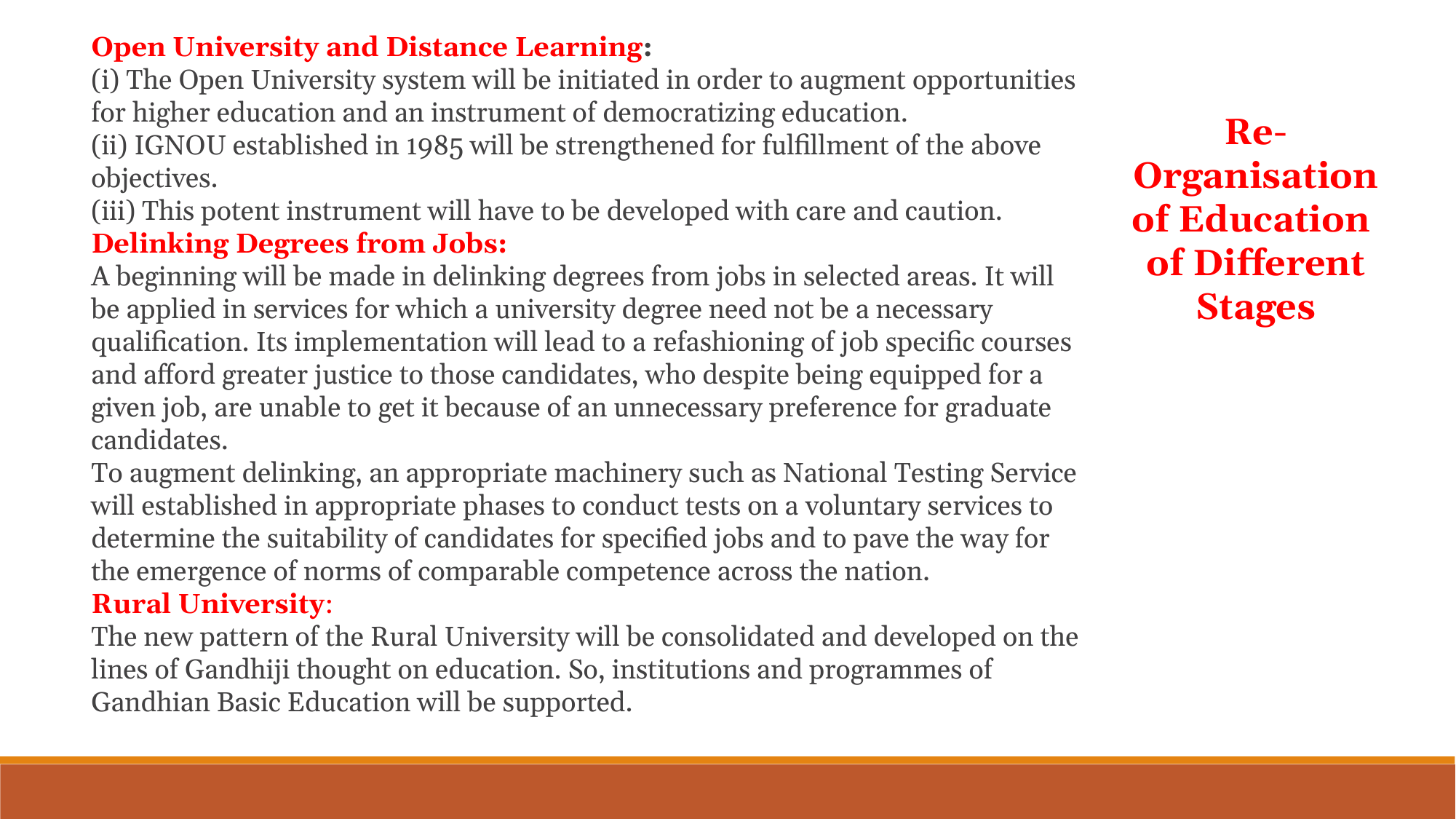

Open University and Distance Learning:
(i) The Open University system will be initiated in order to augment opportunities for higher education and an instrument of democratizing education.
(ii) IGNOU established in 1985 will be strengthened for fulfillment of the above objectives.
(iii) This potent instrument will have to be developed with care and caution.
Delinking Degrees from Jobs:
A beginning will be made in delinking degrees from jobs in selected areas. It will be applied in services for which a university degree need not be a necessary qualification. Its implementation will lead to a refashioning of job specific courses and afford greater justice to those candidates, who despite being equipped for a given job, are unable to get it because of an unnecessary preference for graduate candidates.
To augment delinking, an appropriate machinery such as National Testing Service will established in appropriate phases to conduct tests on a voluntary services to determine the suitability of candidates for specified jobs and to pave the way for the emergence of norms of comparable competence across the nation.
Rural University:
The new pattern of the Rural University will be consolidated and developed on the lines of Gandhiji thought on education. So, institutions and programmes of Gandhian Basic Education will be supported.

Re-Organisation of Education  of Different Stages